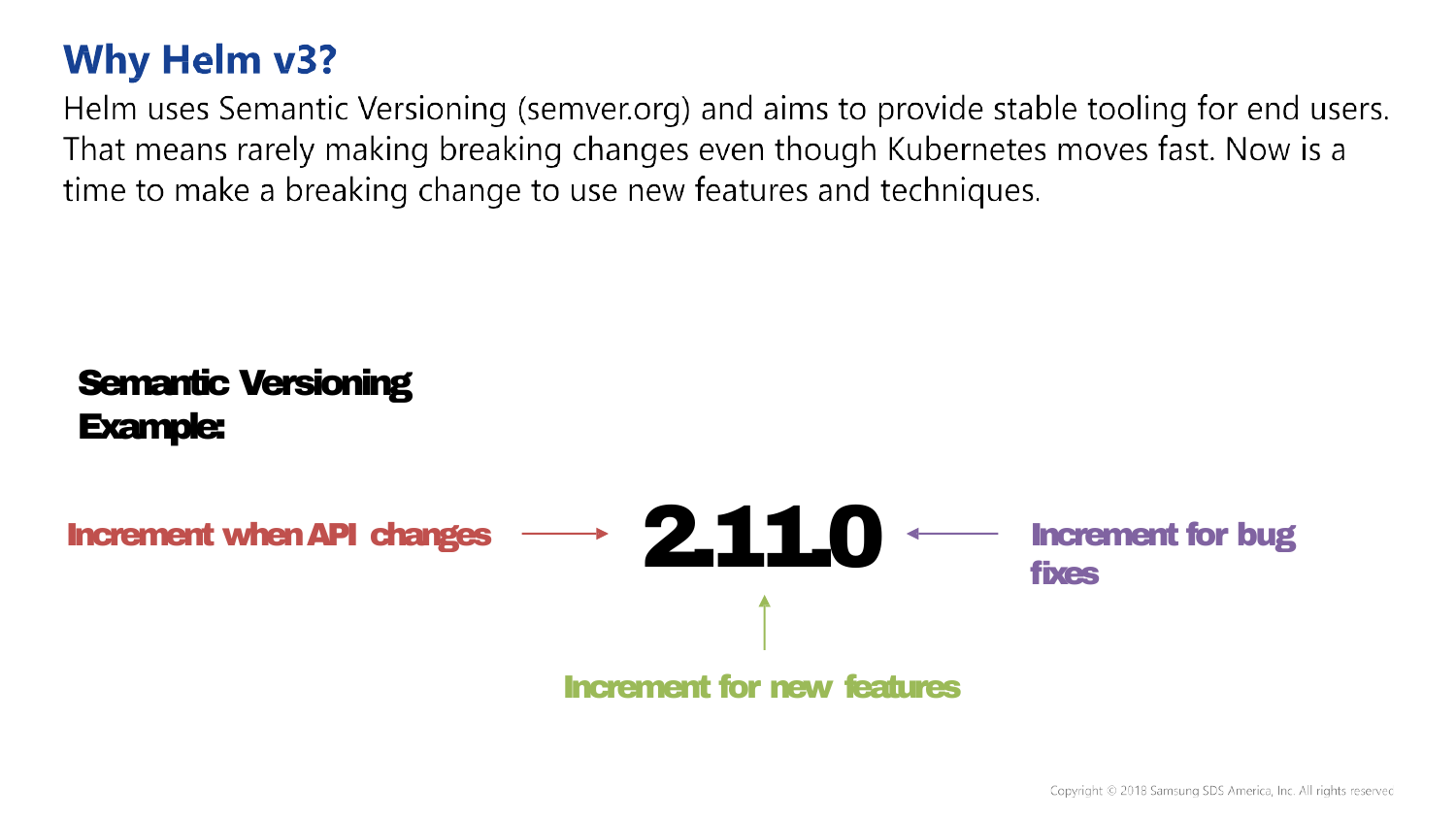

# Semantic Versioning Example:
2.11.0
Increment for new features
Increment when API changes
Increment for bug fixes